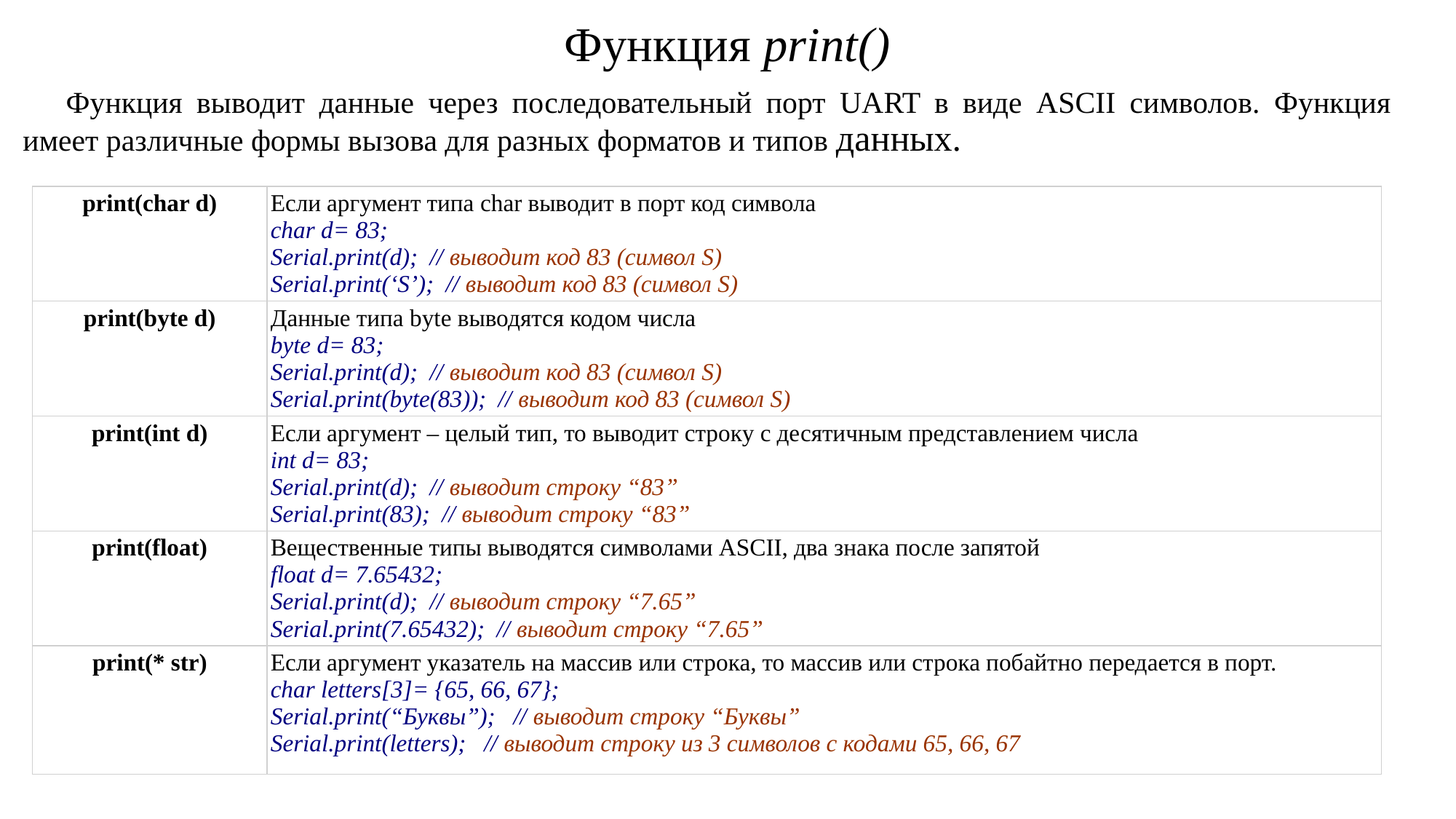

# Функция print()
Функция выводит данные через последовательный порт UART в виде ASCII символов. Функция имеет различные формы вызова для разных форматов и типов данных.

| print(char d) | Если аргумент типа char выводит в порт код символа char d= 83; Serial.print(d);  // выводит код 83 (символ S) Serial.print(‘S’);  // выводит код 83 (символ S) |
| --- | --- |
| print(byte d) | Данные типа byte выводятся кодом числа byte d= 83; Serial.print(d);  // выводит код 83 (символ S) Serial.print(byte(83));  // выводит код 83 (символ S) |
| print(int d) | Если аргумент – целый тип, то выводит строку с десятичным представлением числа int d= 83; Serial.print(d);  // выводит строку “83” Serial.print(83);  // выводит строку “83” |
| print(float) | Вещественные типы выводятся символами ASCII, два знака после запятой float d= 7.65432; Serial.print(d);  // выводит строку “7.65” Serial.print(7.65432);  // выводит строку “7.65” |
| print(\* str) | Если аргумент указатель на массив или строка, то массив или строка побайтно передается в порт. char letters[3]= {65, 66, 67}; Serial.print(“Буквы”);   // выводит строку “Буквы” Serial.print(letters);   // выводит строку из 3 символов с кодами 65, 66, 67 |